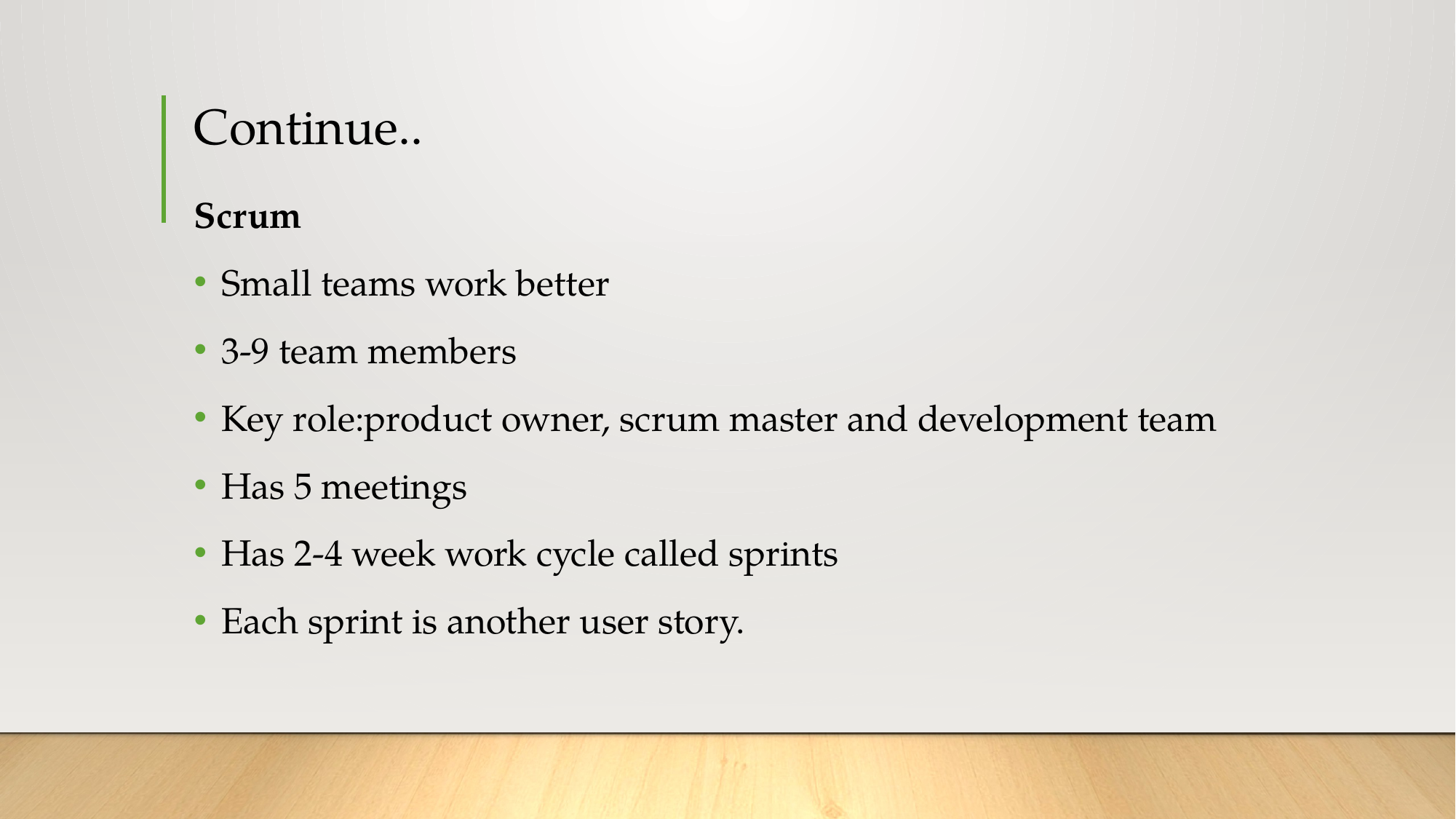

# Continue..
Scrum
Small teams work better
3-9 team members
Key role:product owner, scrum master and development team
Has 5 meetings
Has 2-4 week work cycle called sprints
Each sprint is another user story.